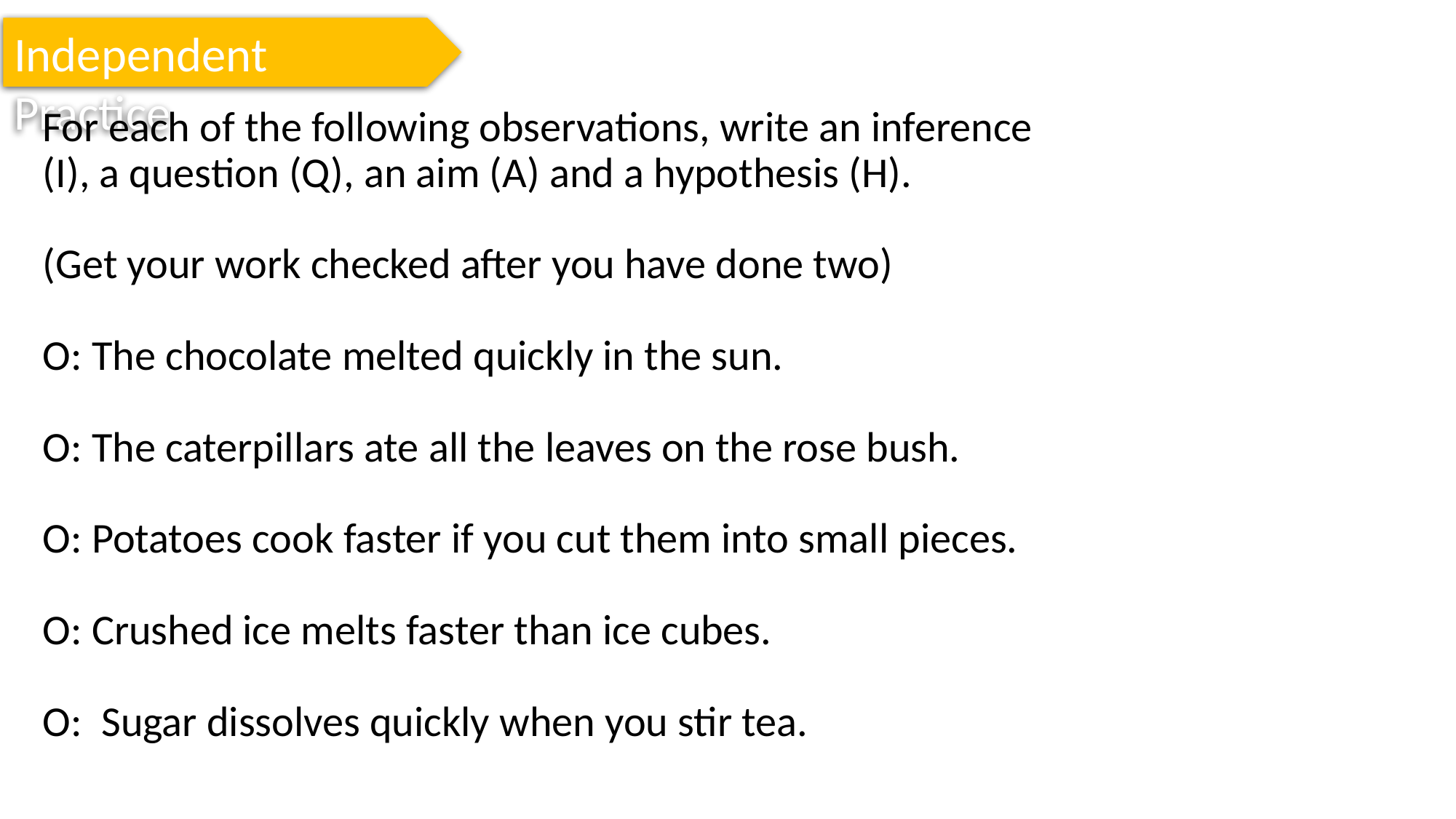

Independent Practice
For each of the following observations, write an inference (I), a question (Q), an aim (A) and a hypothesis (H).

(Get your work checked after you have done two)

O: The chocolate melted quickly in the sun.
O: The caterpillars ate all the leaves on the rose bush.

O: Potatoes cook faster if you cut them into small pieces.

O: Crushed ice melts faster than ice cubes.

O:  Sugar dissolves quickly when you stir tea.